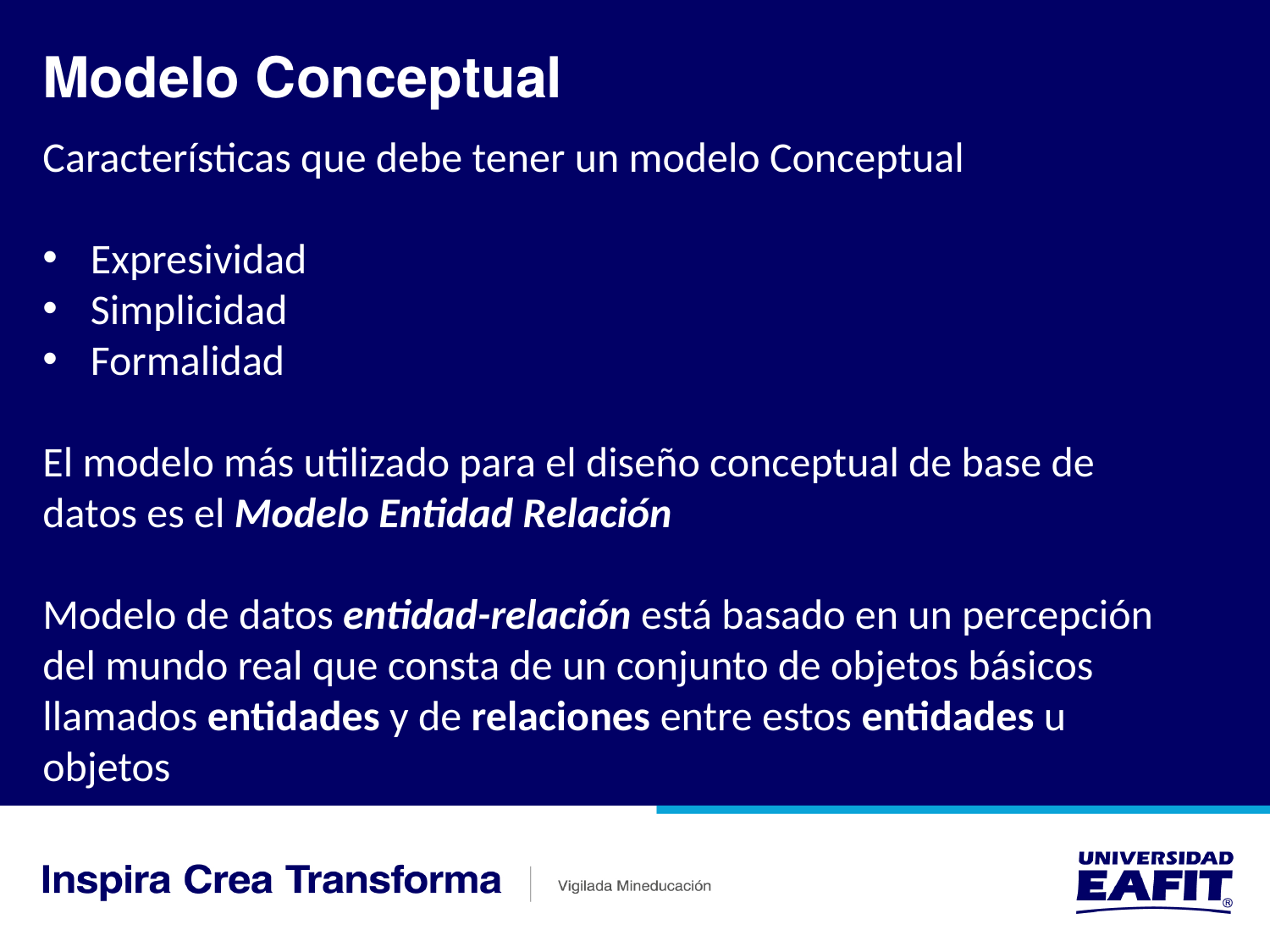

Modelo Conceptual
Características que debe tener un modelo Conceptual

Expresividad
Simplicidad
Formalidad

El modelo más utilizado para el diseño conceptual de base de datos es el Modelo Entidad Relación

Modelo de datos entidad-relación está basado en un percepción del mundo real que consta de un conjunto de objetos básicos llamados entidades y de relaciones entre estos entidades u objetos